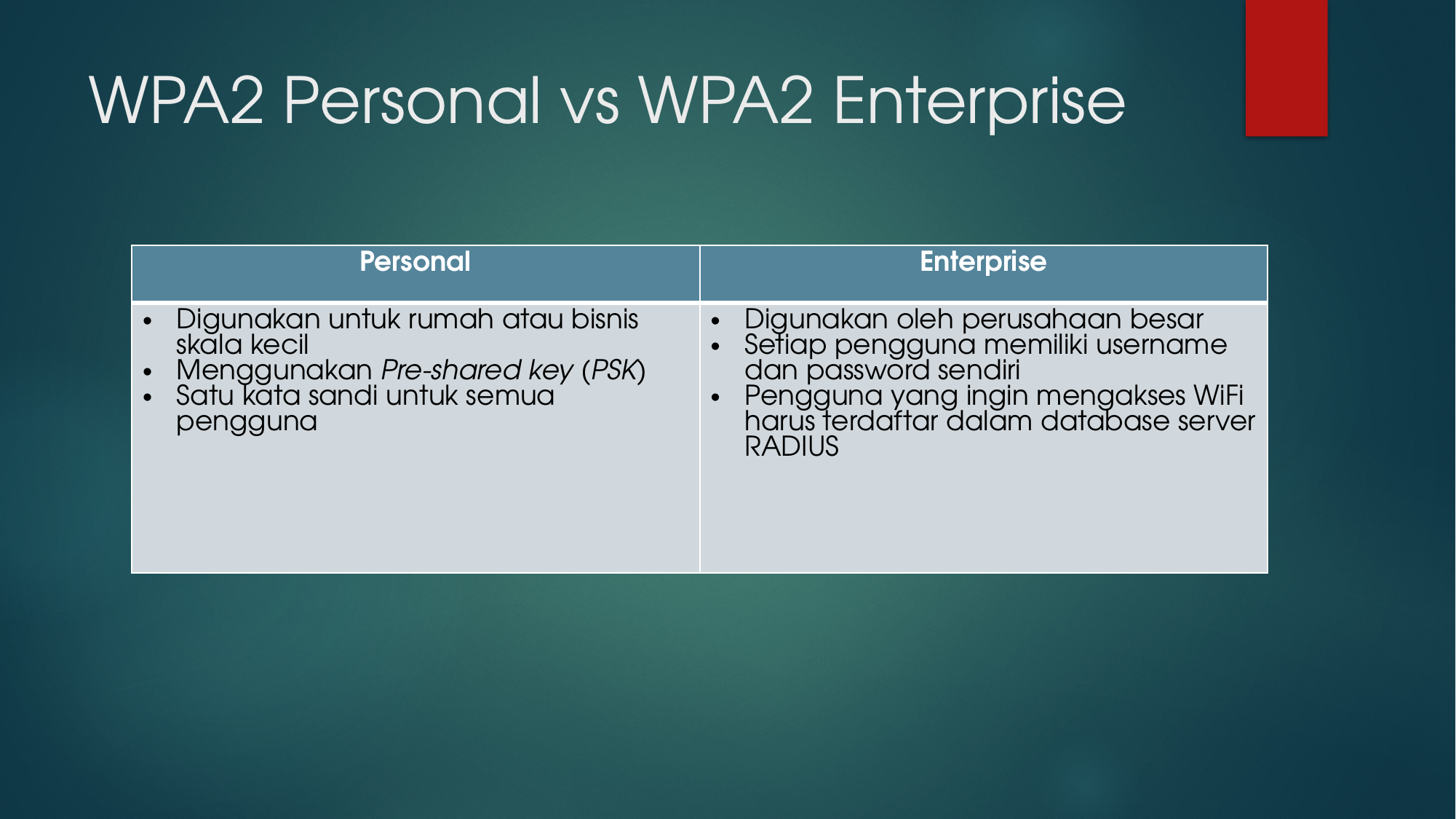

# WPA2 Personal vs WPA2 Enterprise
| Personal | Enterprise |
| --- | --- |
| Digunakan untuk rumah atau bisnis skala kecil Menggunakan Pre-shared key (PSK) Satu kata sandi untuk semua pengguna | Digunakan oleh perusahaan besar Setiap pengguna memiliki username dan password sendiri Pengguna yang ingin mengakses WiFi harus terdaftar dalam database server RADIUS |